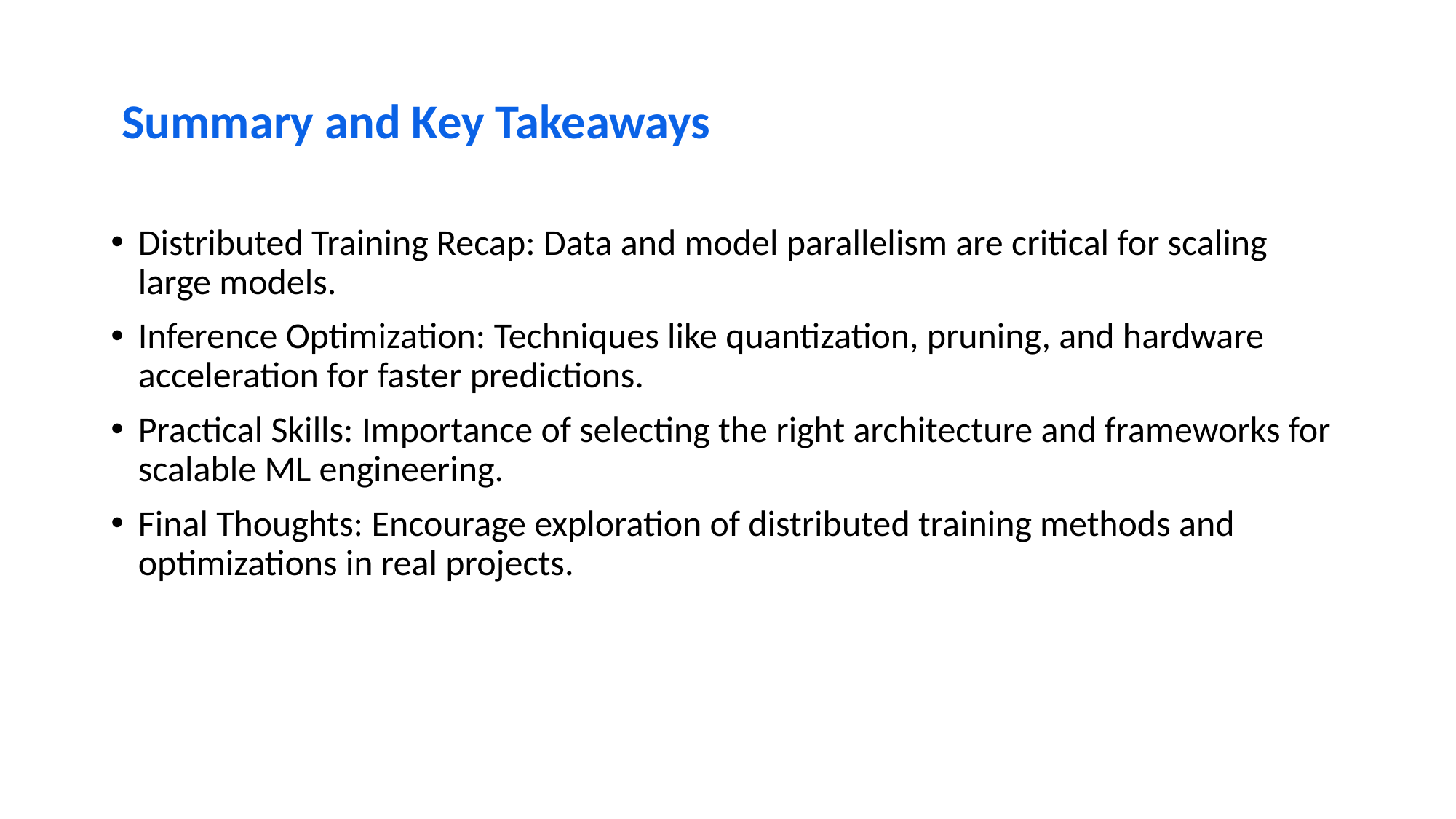

# Summary and Key Takeaways
Distributed Training Recap: Data and model parallelism are critical for scaling large models.
Inference Optimization: Techniques like quantization, pruning, and hardware acceleration for faster predictions.
Practical Skills: Importance of selecting the right architecture and frameworks for scalable ML engineering.
Final Thoughts: Encourage exploration of distributed training methods and optimizations in real projects.